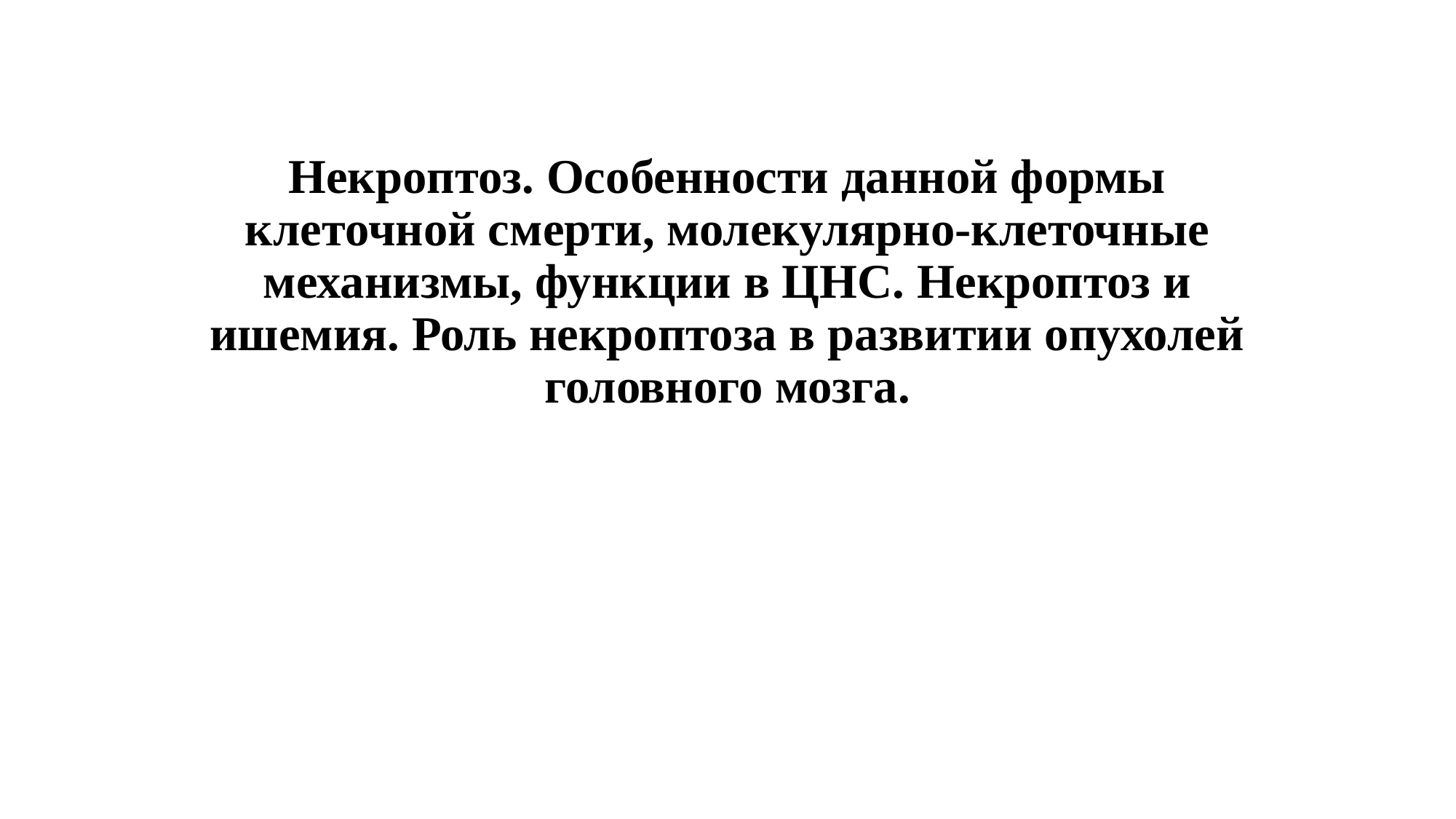

# Некроптоз. Особенности данной формы клеточной смерти, молекулярно-клеточные механизмы, функции в ЦНС. Некроптоз и ишемия. Роль некроптоза в развитии опухолей головного мозга.